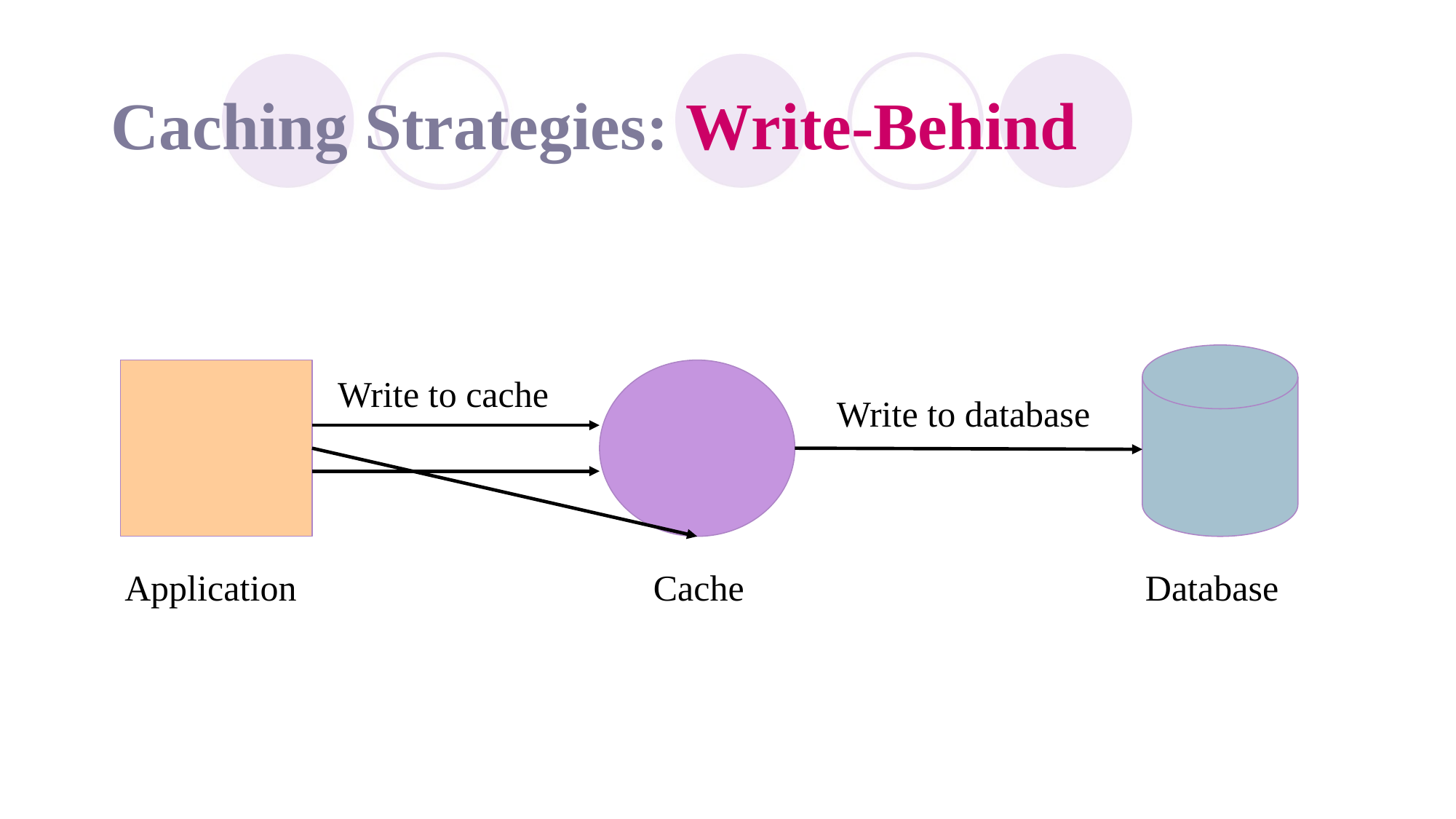

# Caching Strategies: Write-Behind

Write to cache
Write to database
Database
Application
Cache